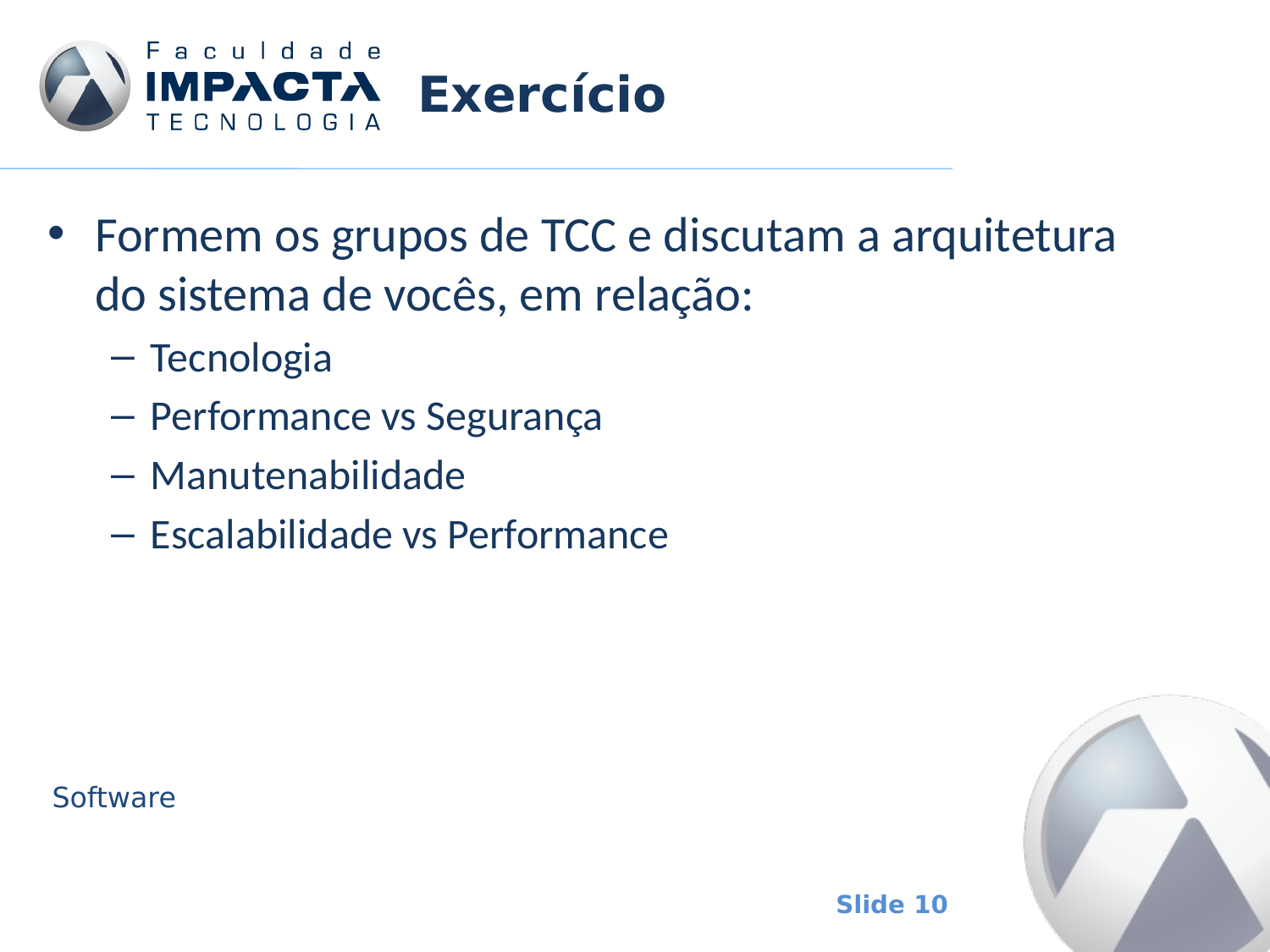

# Exercício
Formem os grupos de TCC e discutam a arquitetura do sistema de vocês, em relação:
Tecnologia
Performance vs Segurança
Manutenabilidade
Escalabilidade vs Performance

Software